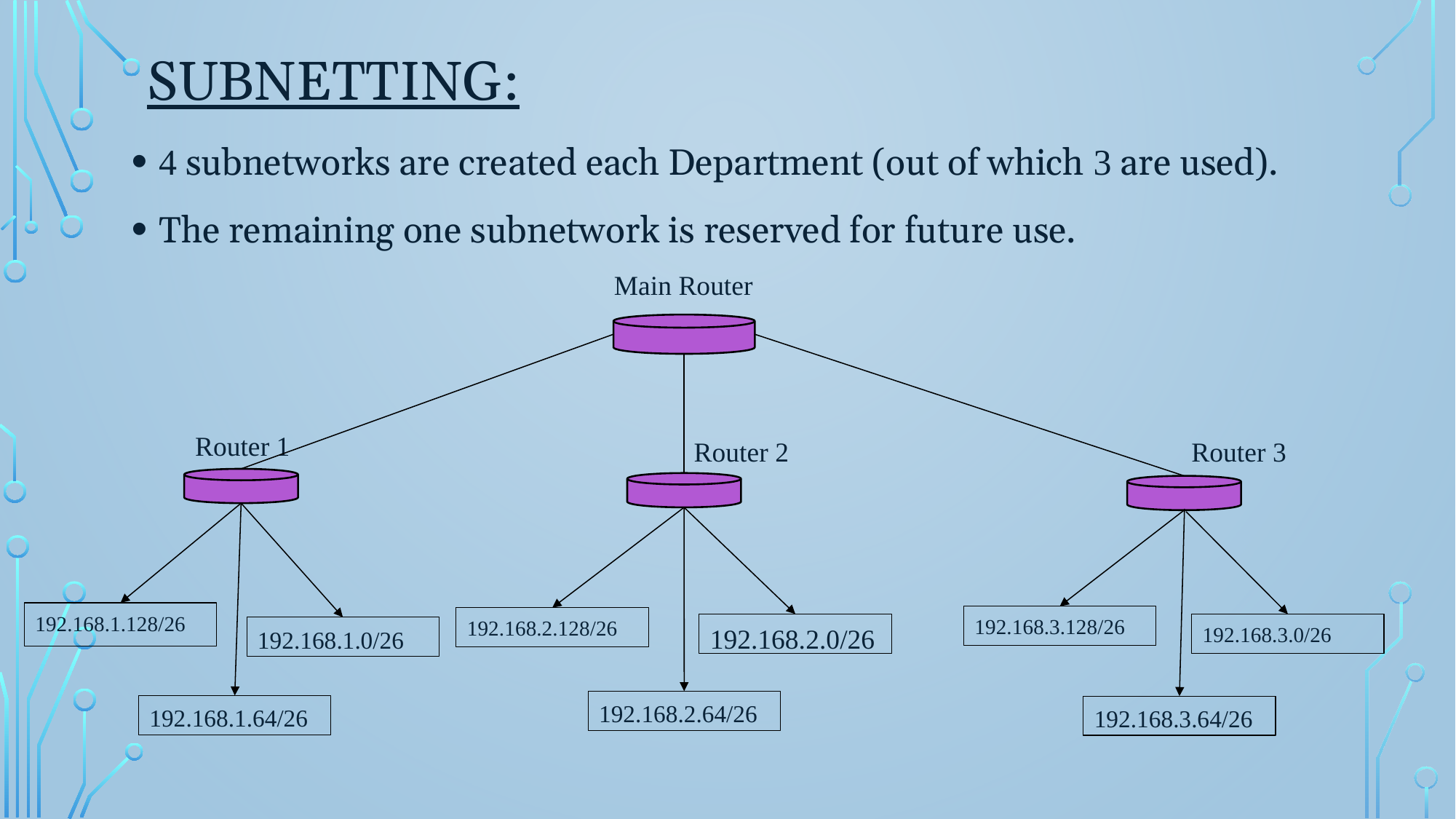

# Subnetting:
4 subnetworks are created each Department (out of which 3 are used).
The remaining one subnetwork is reserved for future use.

Main Router

192.168.1.128/26
192.168.3.128/26
192.168.2.128/26
192.168.2.0/26
192.168.3.0/26
192.168.1.0/26
192.168.2.64/26
192.168.1.64/26
192.168.3.64/26
Router 1
Router 3
Router 2